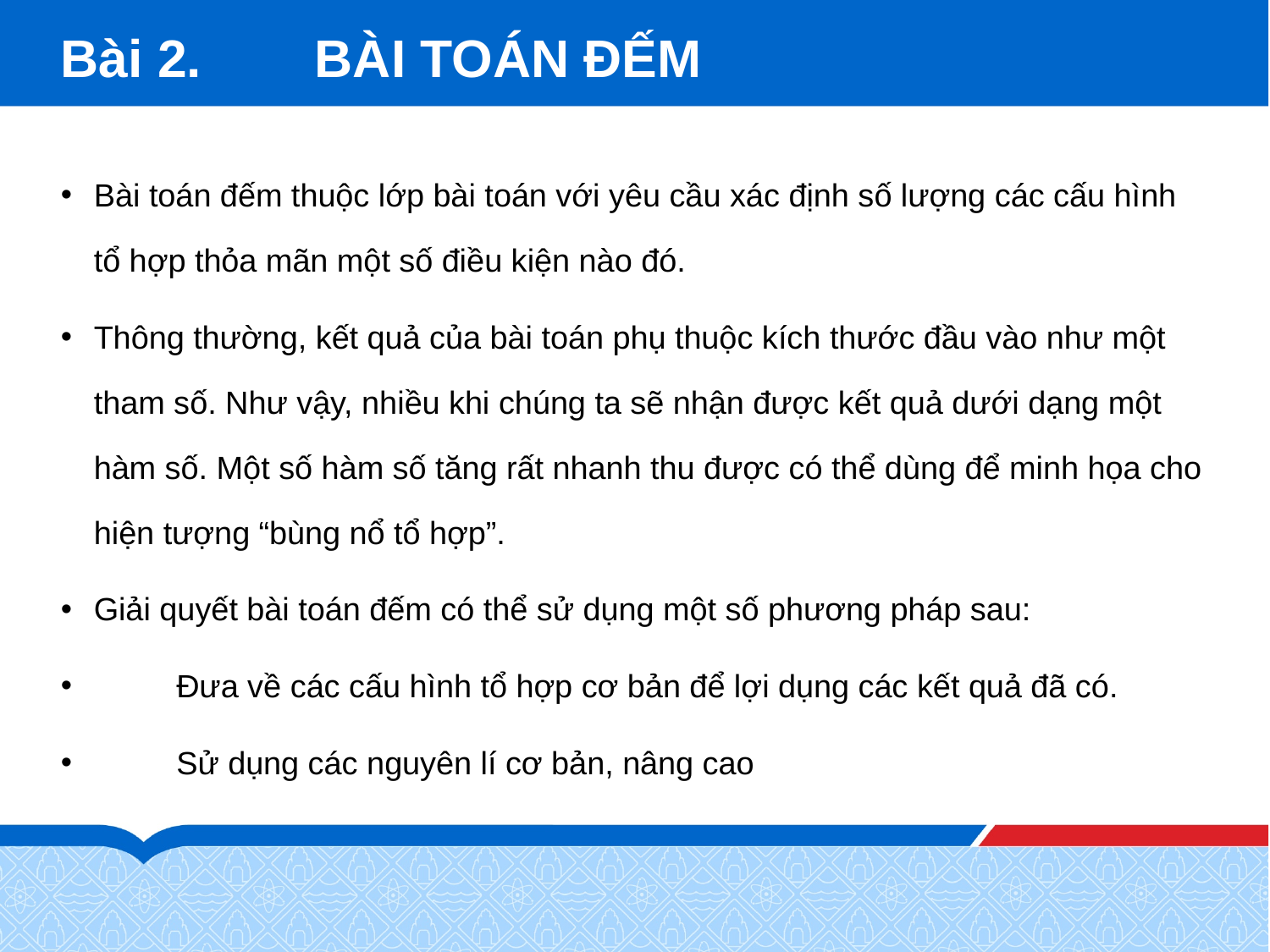

# Bài 2. 	BÀI TOÁN ĐẾM
Bài toán đếm thuộc lớp bài toán với yêu cầu xác định số lượng các cấu hình tổ hợp thỏa mãn một số điều kiện nào đó.
Thông thường, kết quả của bài toán phụ thuộc kích thước đầu vào như một tham số. Như vậy, nhiều khi chúng ta sẽ nhận được kết quả dưới dạng một hàm số. Một số hàm số tăng rất nhanh thu được có thể dùng để minh họa cho hiện tượng “bùng nổ tổ hợp”.
Giải quyết bài toán đếm có thể sử dụng một số phương pháp sau:
	Đưa về các cấu hình tổ hợp cơ bản để lợi dụng các kết quả đã có.
	Sử dụng các nguyên lí cơ bản, nâng cao